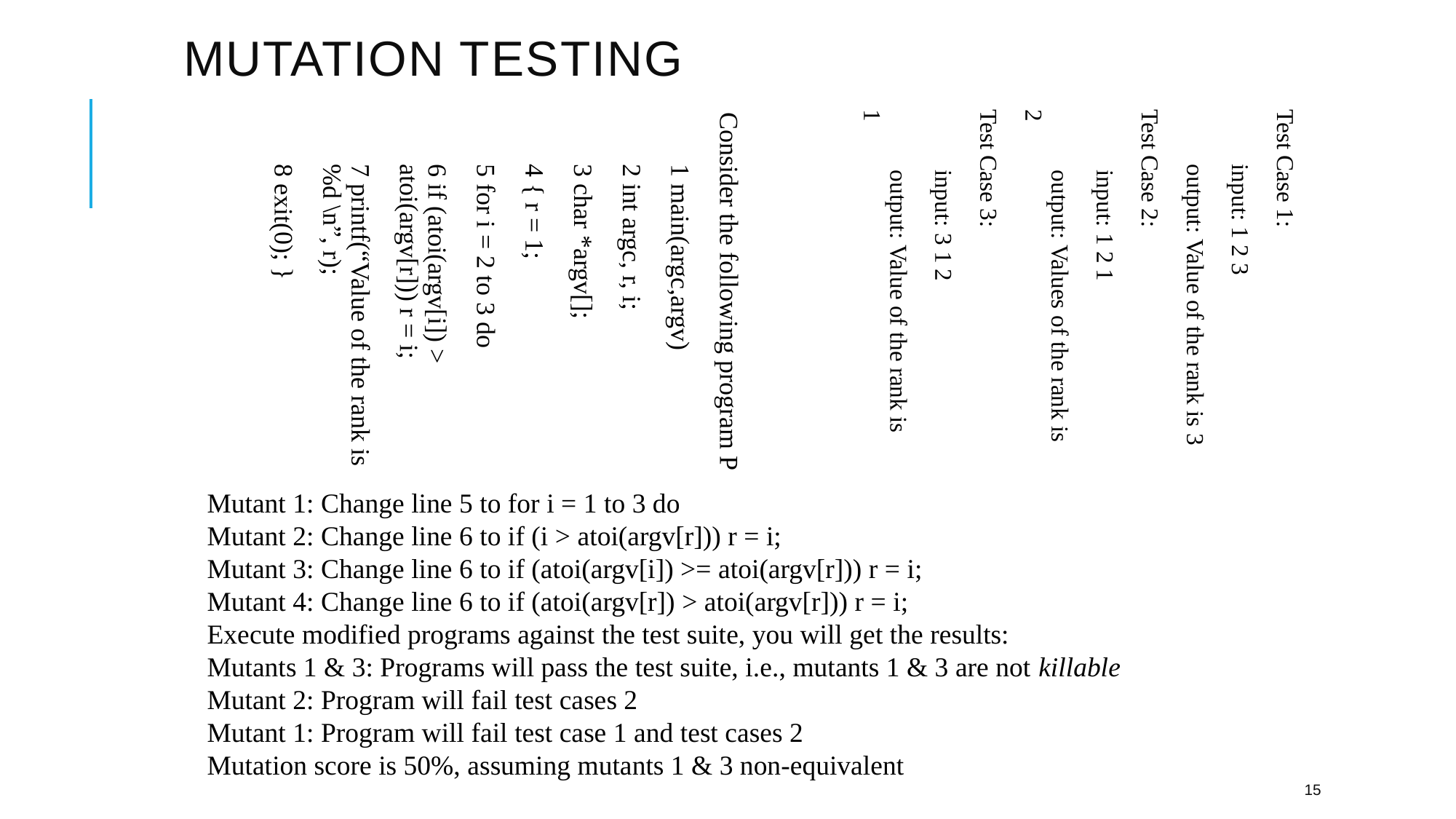

Mutation testing
Test Case 1:
           input: 1 2 3
           output: Value of the rank is 3
Test Case 2:
            input: 1 2 1
            output: Values of the rank is 2
Test Case 3:
            input: 3 1 2
            output: Value of the rank is 1

Consider the following program P
1 main(argc,argv)
2 int argc, r, i;
3 char *argv[];
4 { r = 1;
5 for i = 2 to 3 do
6 if (atoi(argv[i]) > atoi(argv[r])) r = i;
7 printf(“Value of the rank is %d \n”, r);
8 exit(0); }

Mutant 1: Change line 5 to for i = 1 to 3 do
Mutant 2: Change line 6 to if (i > atoi(argv[r])) r = i;
Mutant 3: Change line 6 to if (atoi(argv[i]) >= atoi(argv[r])) r = i;
Mutant 4: Change line 6 to if (atoi(argv[r]) > atoi(argv[r])) r = i;
Execute modified programs against the test suite, you will get the results:
Mutants 1 & 3: Programs will pass the test suite, i.e., mutants 1 & 3 are not killable
Mutant 2: Program will fail test cases 2
Mutant 1: Program will fail test case 1 and test cases 2
Mutation score is 50%, assuming mutants 1 & 3 non-equivalent
15